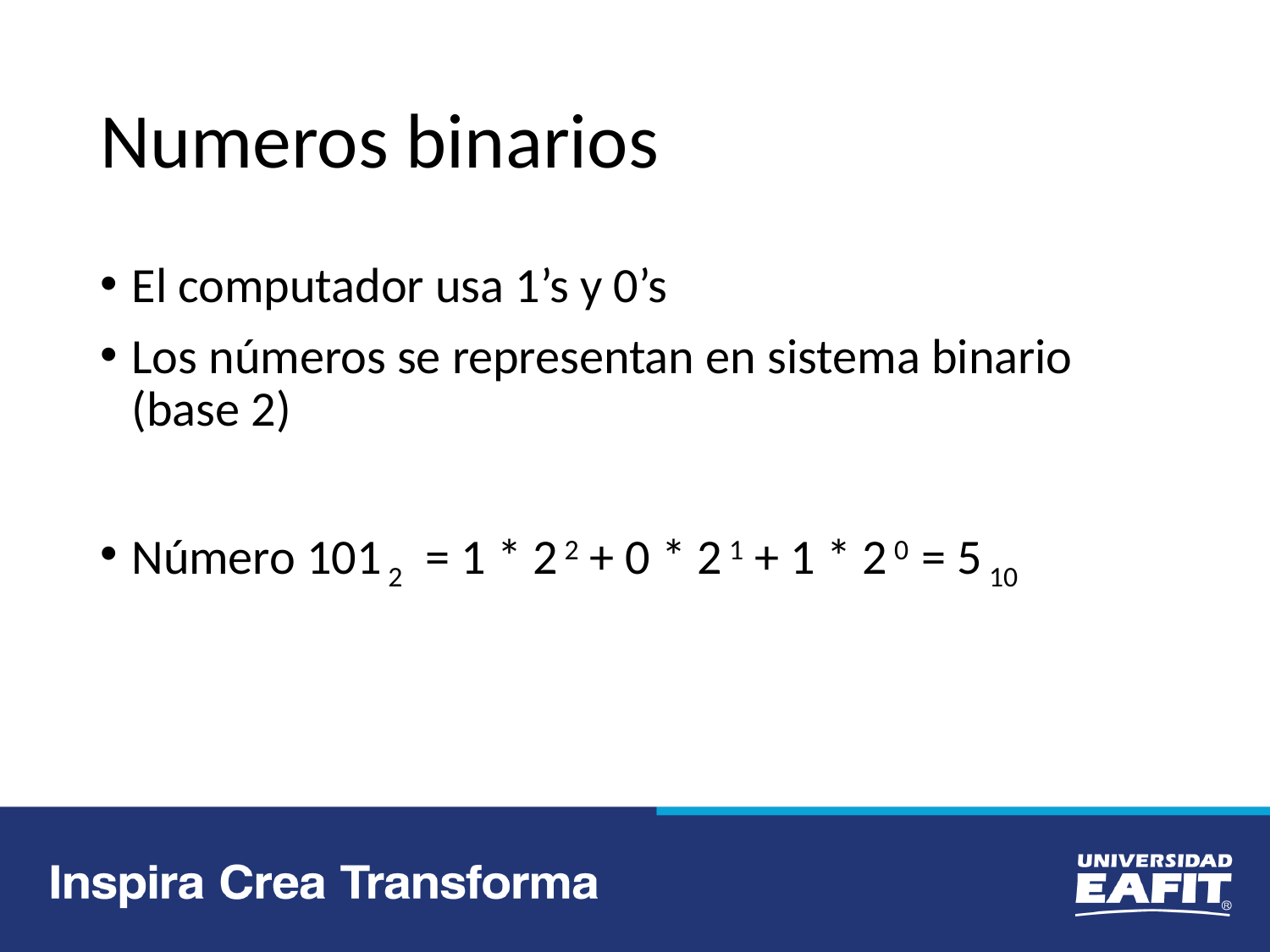

# Numeros binarios
El computador usa 1’s y 0’s
Los números se representan en sistema binario (base 2)

Número 101 2  = 1 * 2 2 + 0 * 2 1 + 1 * 2 0  = 5 10